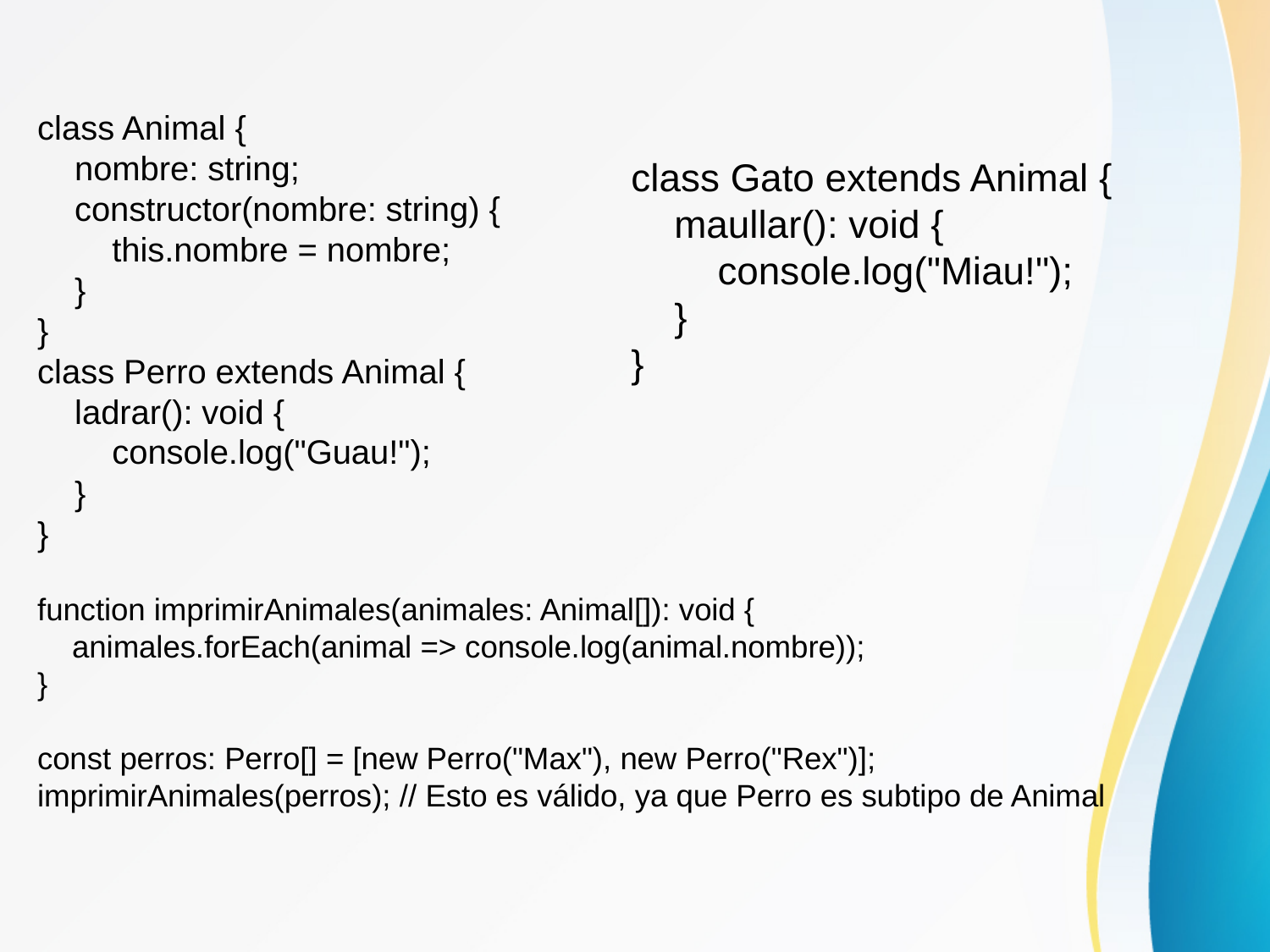

class Animal {
    nombre: string;
    constructor(nombre: string) {
        this.nombre = nombre;
    }
}
class Perro extends Animal {
    ladrar(): void {
        console.log("Guau!");
    }
}

function imprimirAnimales(animales: Animal[]): void {
    animales.forEach(animal => console.log(animal.nombre));
}

const perros: Perro[] = [new Perro("Max"), new Perro("Rex")];
imprimirAnimales(perros); // Esto es válido, ya que Perro es subtipo de Animal

class Gato extends Animal {
    maullar(): void {
        console.log("Miau!");
    }
}